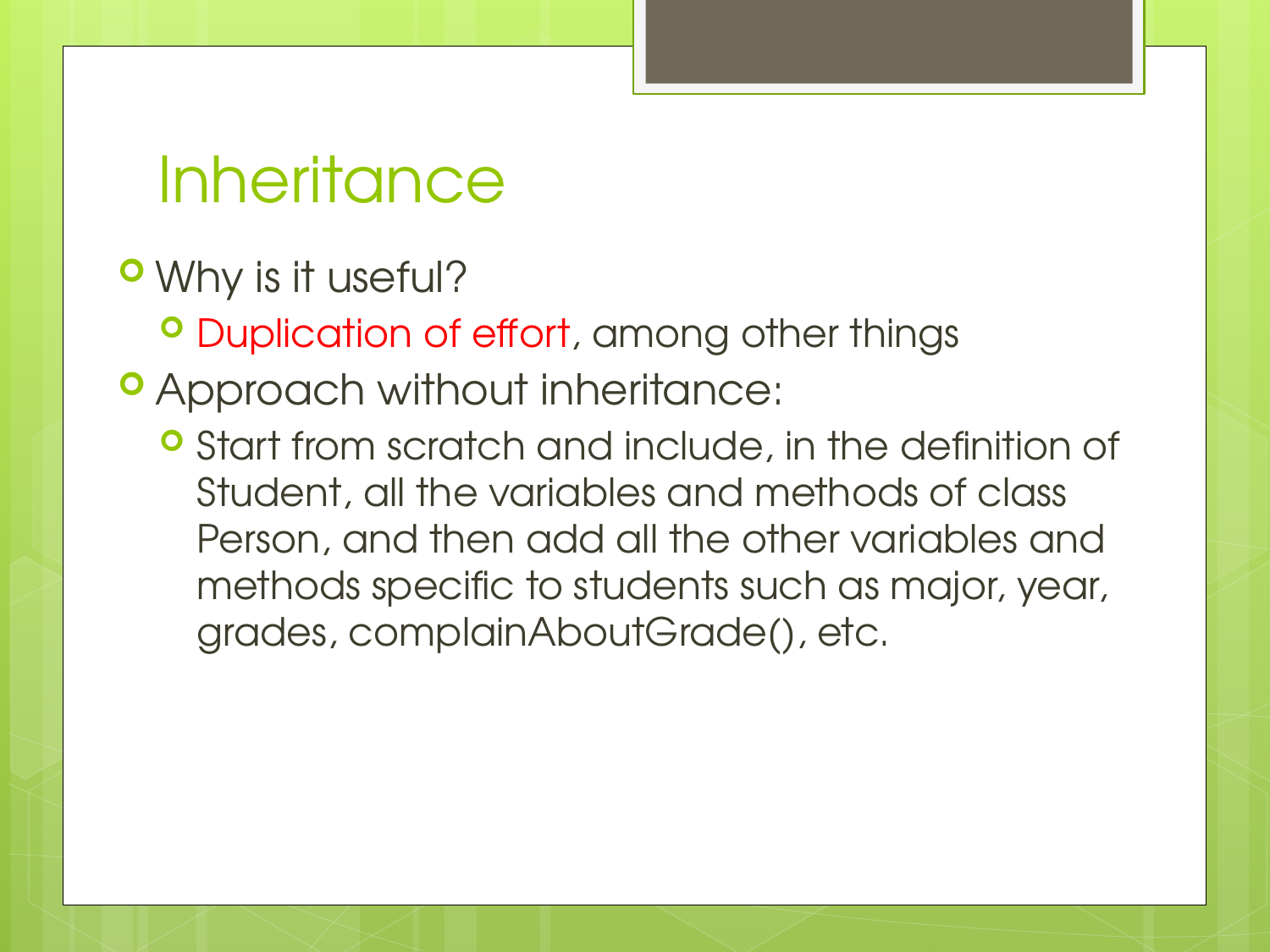

# Inheritance
Why is it useful?
Duplication of effort, among other things
Approach without inheritance:
Start from scratch and include, in the definition of Student, all the variables and methods of class Person, and then add all the other variables and methods specific to students such as major, year, grades, complainAboutGrade(), etc.